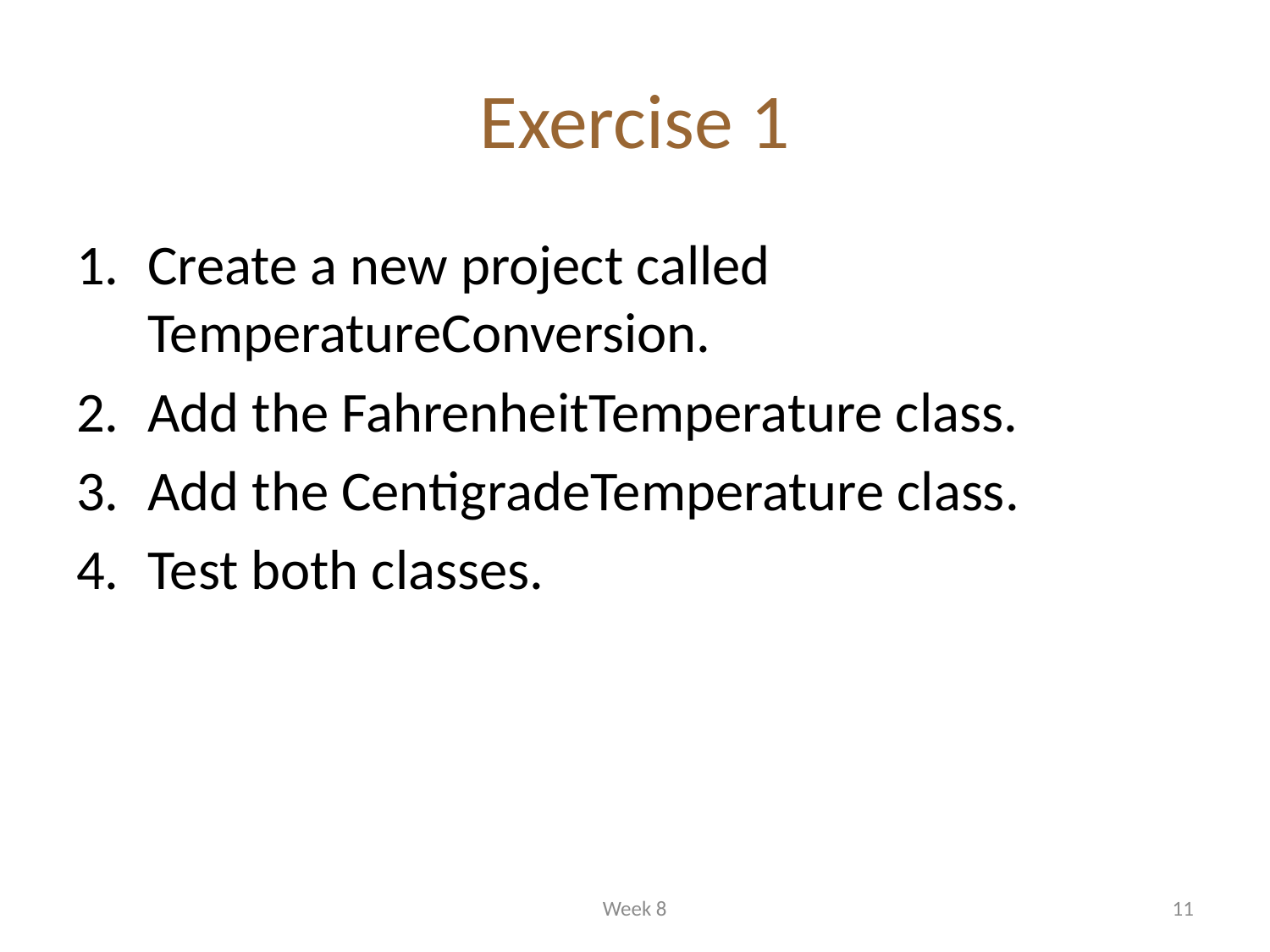

# Exercise 1
Create a new project called TemperatureConversion.
Add the FahrenheitTemperature class.
Add the CentigradeTemperature class.
Test both classes.
Week 8
11